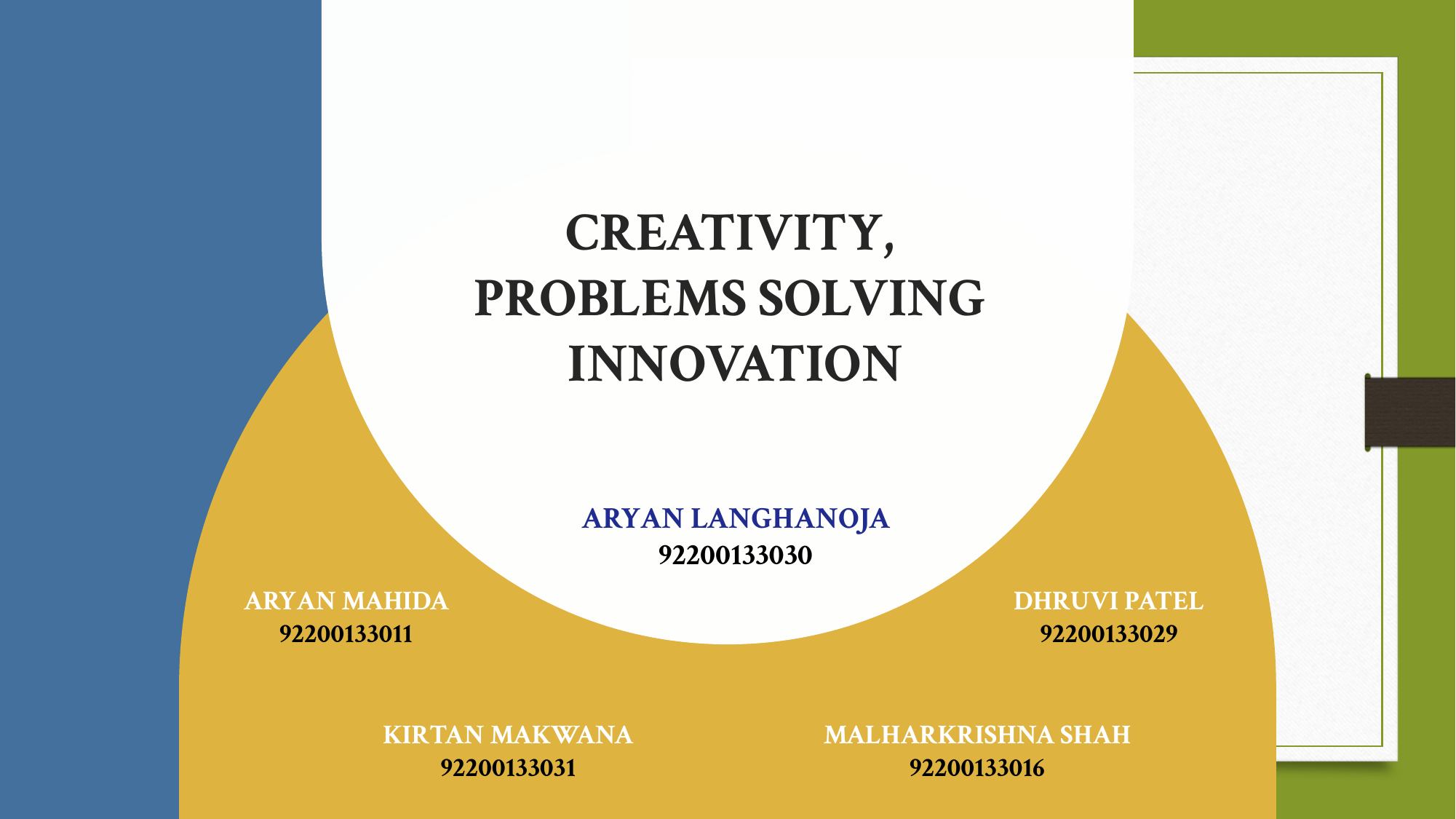

# CREATIVITY, PROBLEMS SOLVING INNOVATION

ArYAN LANghAnoja
92200133030
Aryan Mahida
92200133011
Dhruvi PATEL
92200133029
Kirtan Makwana
92200133031
MalharKrishna ShAH
92200133016